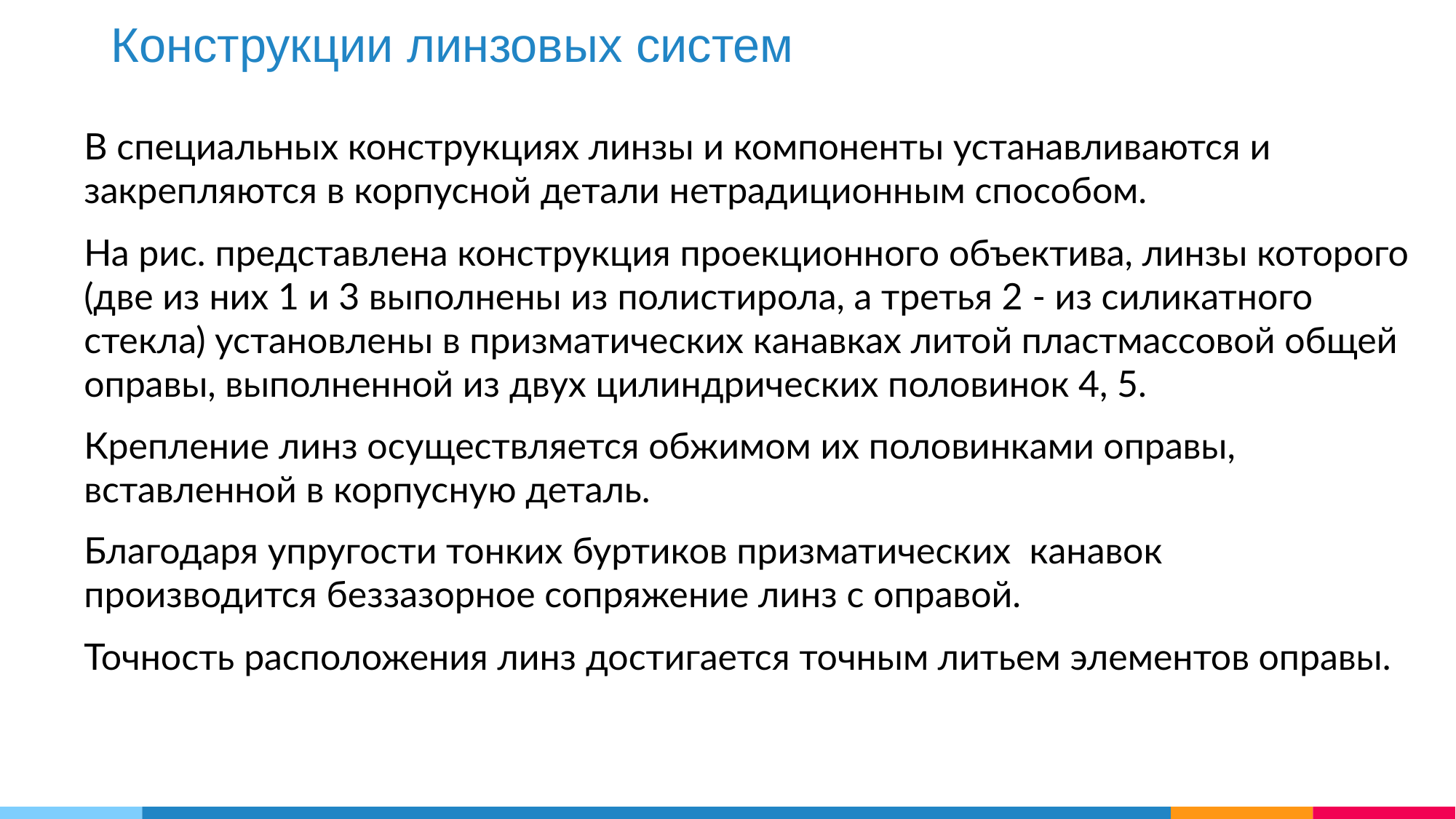

Конструкции линзовых систем

В специальных конструкциях линзы и компоненты устанавливаются и закрепляются в корпусной детали нетрадиционным способом.
На рис. представлена конструкция проекционного объектива, линзы которого (две из них 1 и 3 выполнены из полистирола, а третья 2 - из силикатного стекла) установлены в призматических канавках литой пластмассовой общей оправы, выполненной из двух цилиндрических половинок 4, 5.
Крепление линз осуществляется обжимом их половинками оправы, вставленной в корпусную деталь.
Благодаря упругости тонких буртиков призматических  канавок  производится беззазорное сопряжение линз с оправой.
Точность расположения линз достигается точным литьем элементов оправы.